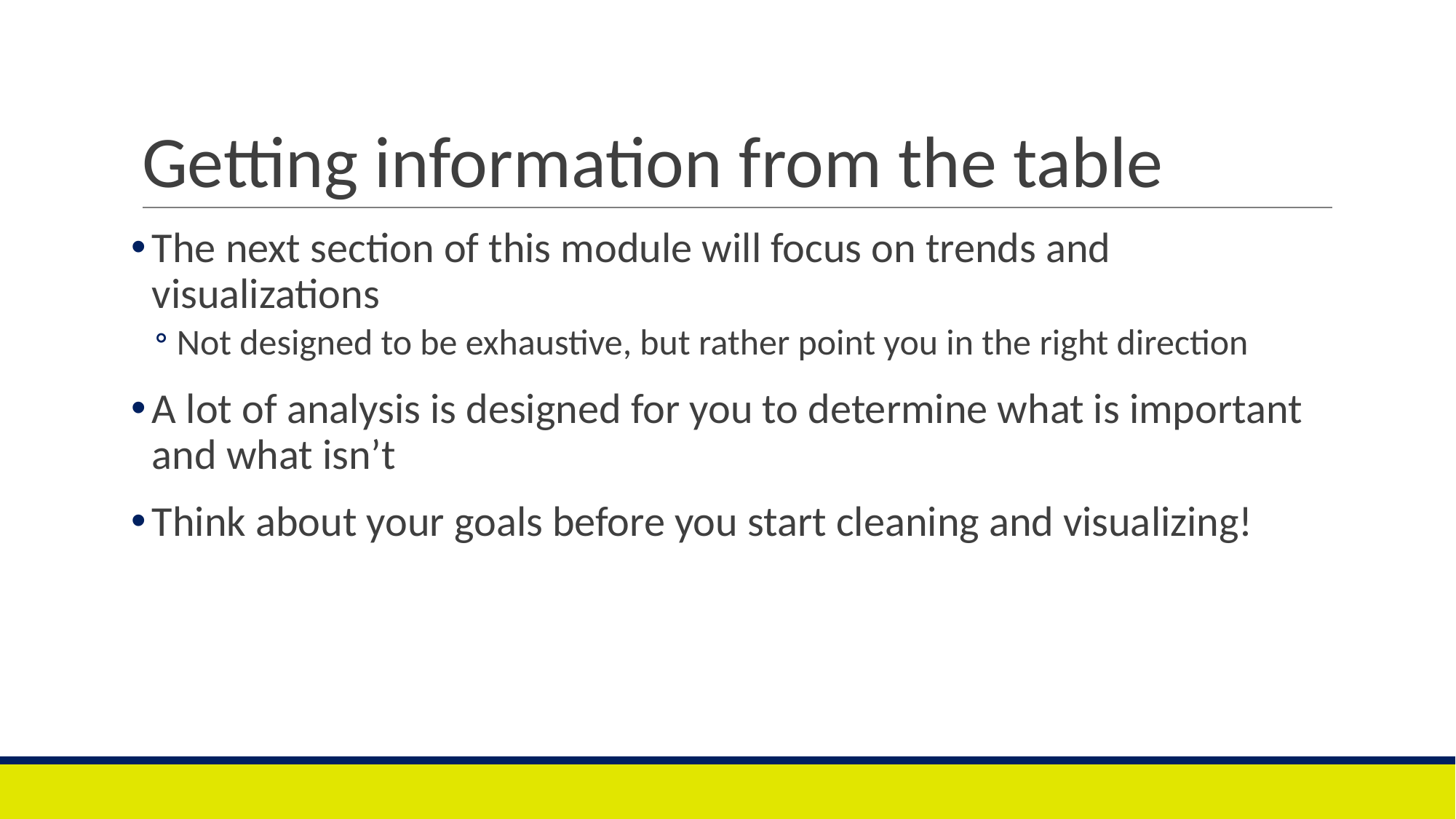

# Getting information from the table
The next section of this module will focus on trends and visualizations
Not designed to be exhaustive, but rather point you in the right direction
A lot of analysis is designed for you to determine what is important and what isn’t
Think about your goals before you start cleaning and visualizing!